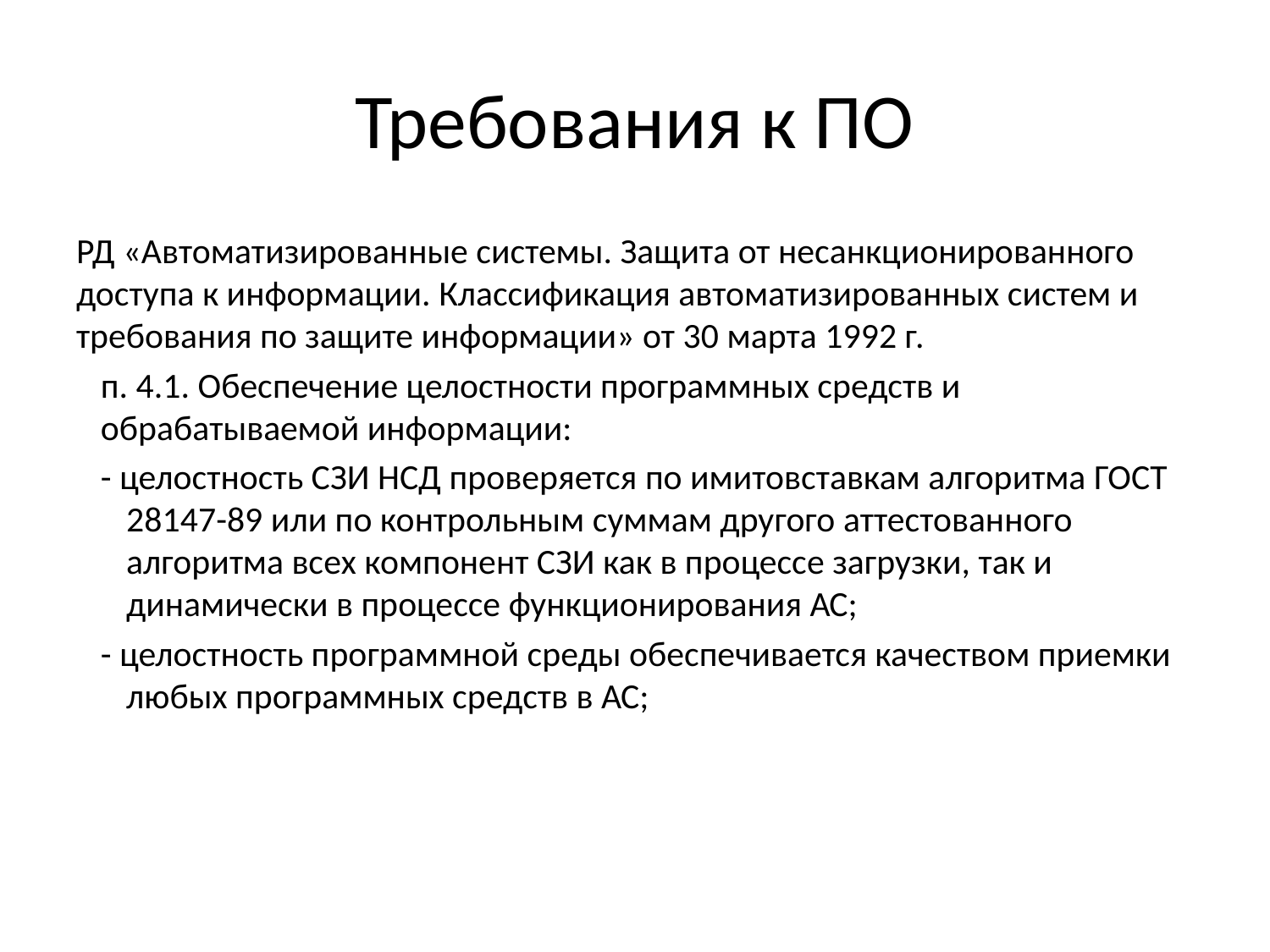

# Требования к ПО
РД «Автоматизированные системы. Защита от несанкционированного доступа к информации. Классификация автоматизированных систем и требования по защите информации» от 30 марта 1992 г.
п. 4.1. Обеспечение целостности программных средств и обрабатываемой информации:
- целостность СЗИ НСД проверяется по имитовставкам алгоритма ГОСТ 28147-89 или по контрольным суммам другого аттестованного алгоритма всех компонент СЗИ как в процессе загрузки, так и динамически в процессе функционирования АС;
- целостность программной среды обеспечивается качеством приемки любых программных средств в АС;